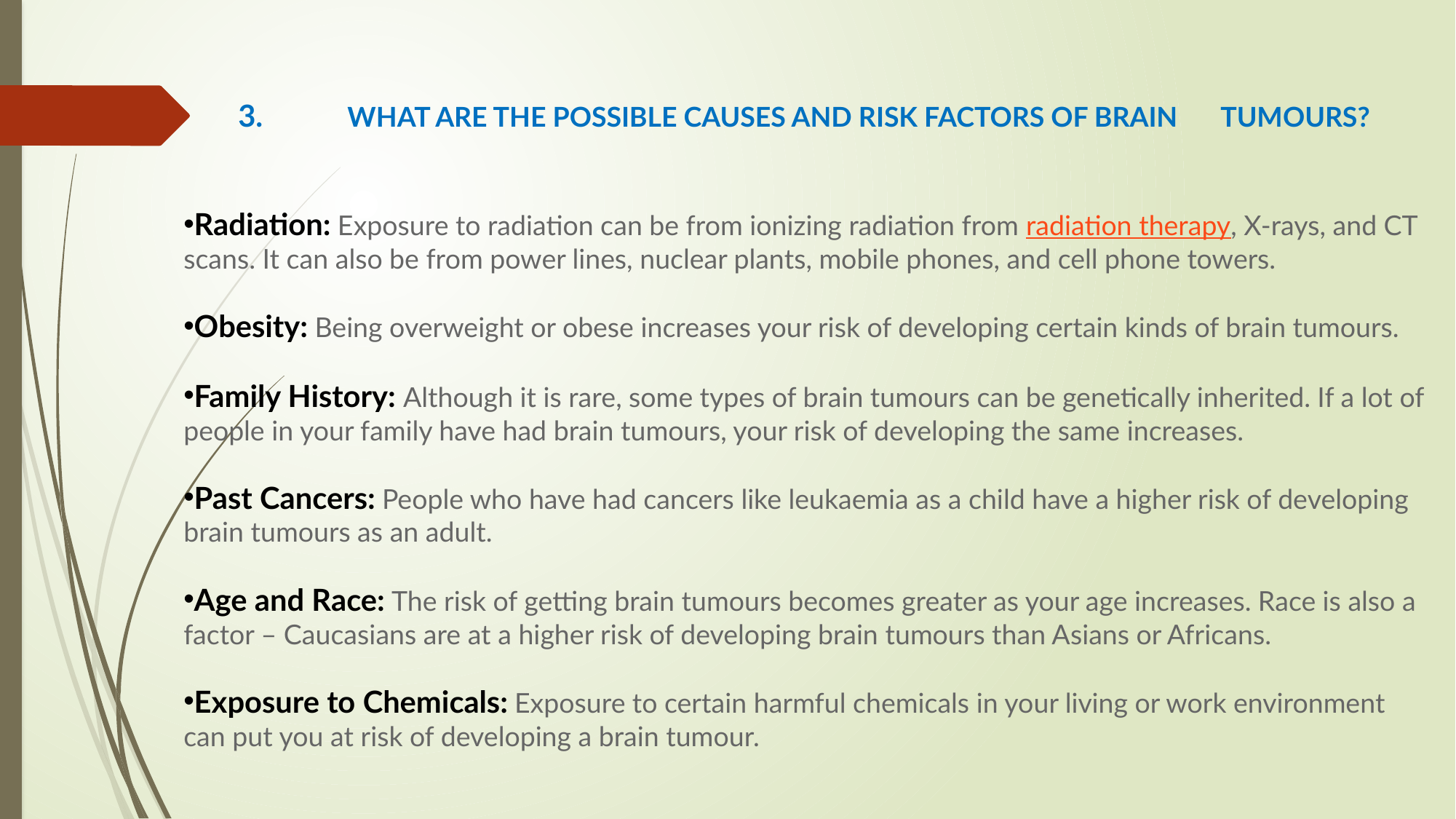

3.	WHAT ARE THE POSSIBLE CAUSES AND RISK FACTORS OF BRAIN     	TUMOURS?
Radiation: Exposure to radiation can be from ionizing radiation from radiation therapy, X-rays, and CT scans. It can also be from power lines, nuclear plants, mobile phones, and cell phone towers.

Obesity: Being overweight or obese increases your risk of developing certain kinds of brain tumours.

Family History: Although it is rare, some types of brain tumours can be genetically inherited. If a lot of people in your family have had brain tumours, your risk of developing the same increases.

Past Cancers: People who have had cancers like leukaemia as a child have a higher risk of developing brain tumours as an adult.

Age and Race: The risk of getting brain tumours becomes greater as your age increases. Race is also a factor – Caucasians are at a higher risk of developing brain tumours than Asians or Africans.

Exposure to Chemicals: Exposure to certain harmful chemicals in your living or work environment can put you at risk of developing a brain tumour.